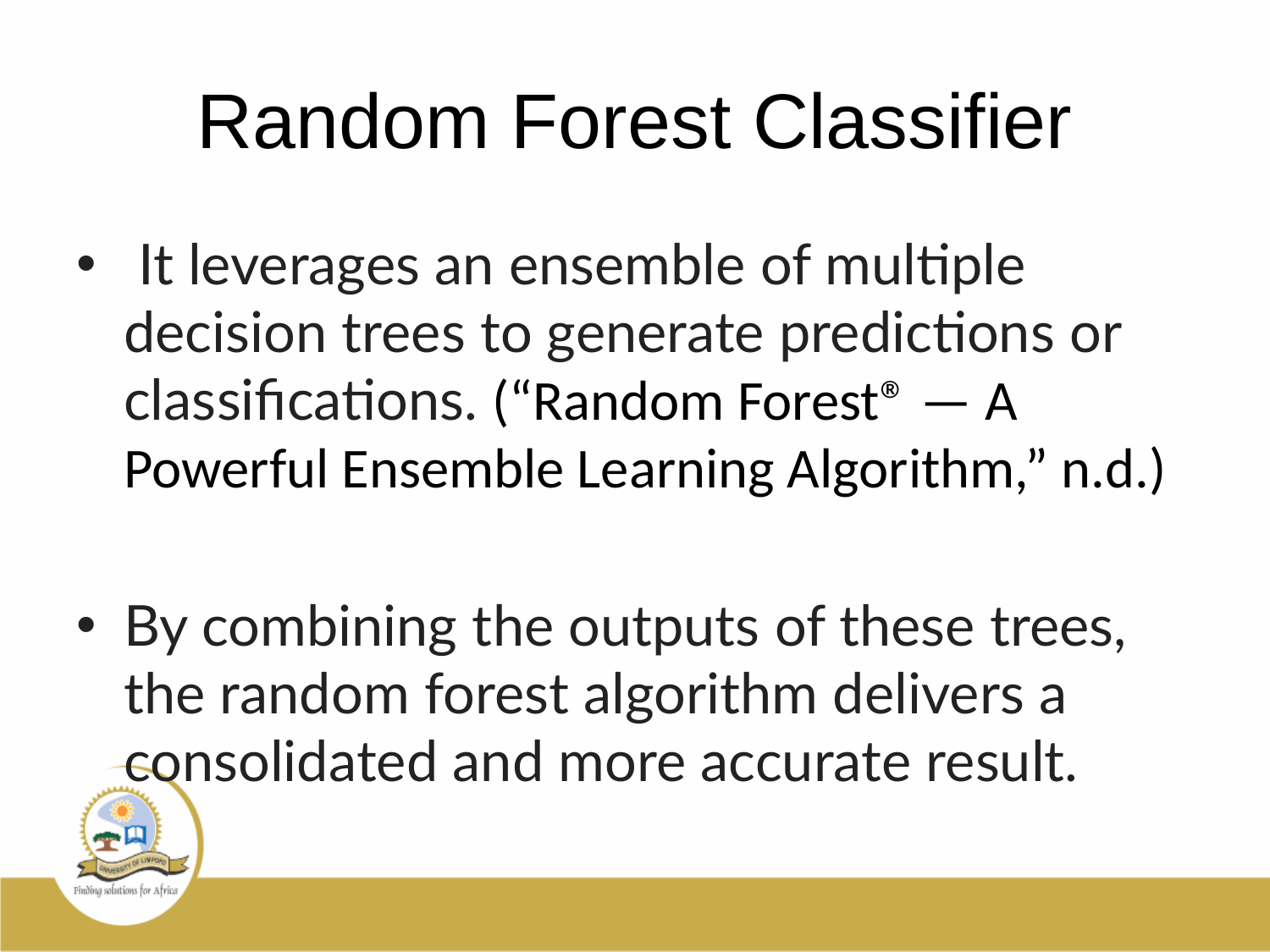

# Random Forest Classifier
 It leverages an ensemble of multiple decision trees to generate predictions or classifications. (“Random Forest® — A Powerful Ensemble Learning Algorithm,” n.d.)

By combining the outputs of these trees, the random forest algorithm delivers a consolidated and more accurate result.